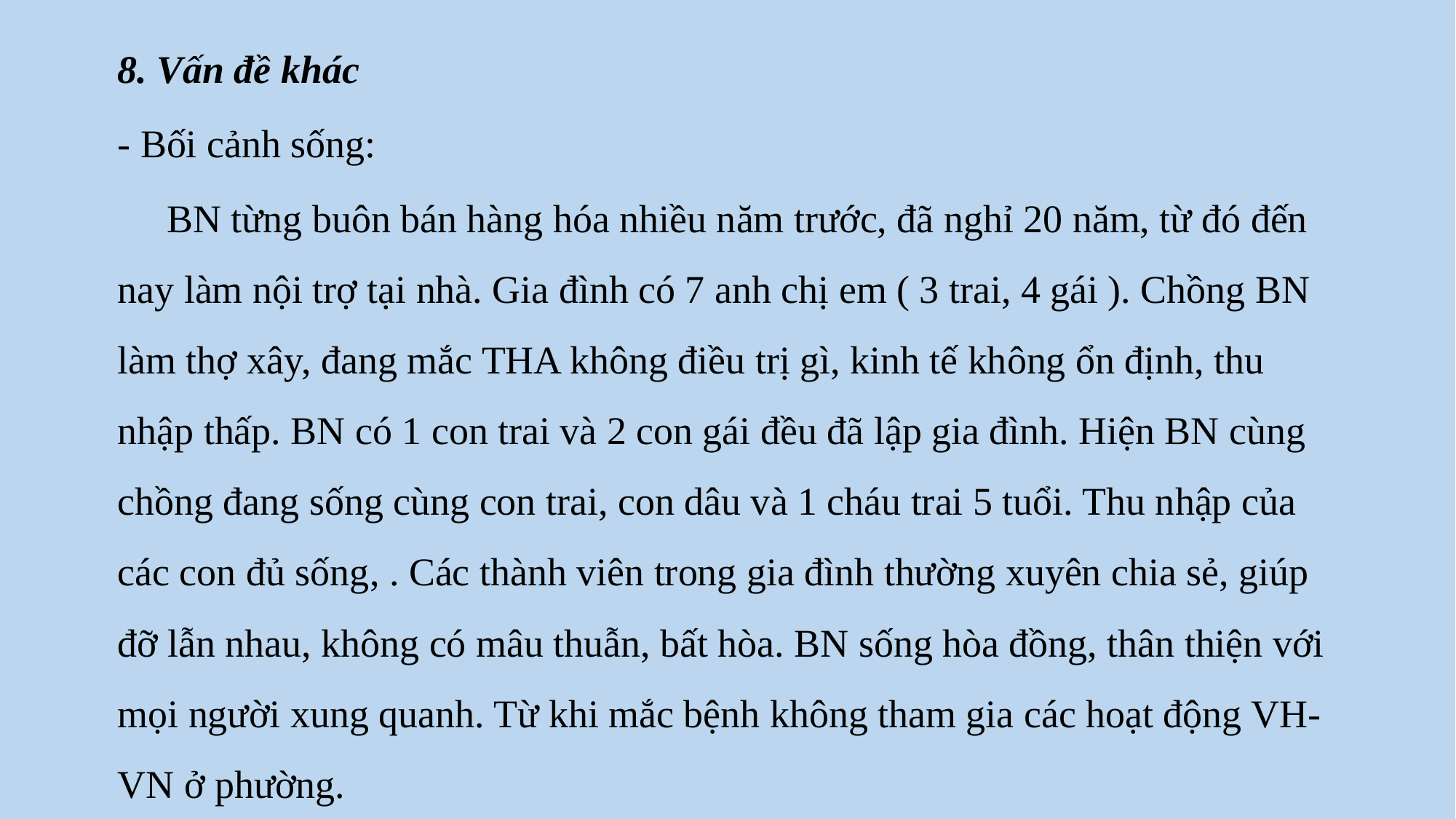

8. Vấn đề khác
- Bối cảnh sống:
     BN từng buôn bán hàng hóa nhiều năm trước, đã nghỉ 20 năm, từ đó đến nay làm nội trợ tại nhà. Gia đình có 7 anh chị em ( 3 trai, 4 gái ). Chồng BN làm thợ xây, đang mắc THA không điều trị gì, kinh tế không ổn định, thu nhập thấp. BN có 1 con trai và 2 con gái đều đã lập gia đình. Hiện BN cùng chồng đang sống cùng con trai, con dâu và 1 cháu trai 5 tuổi. Thu nhập của các con đủ sống, . Các thành viên trong gia đình thường xuyên chia sẻ, giúp đỡ lẫn nhau, không có mâu thuẫn, bất hòa. BN sống hòa đồng, thân thiện với mọi người xung quanh. Từ khi mắc bệnh không tham gia các hoạt động VH- VN ở phường.